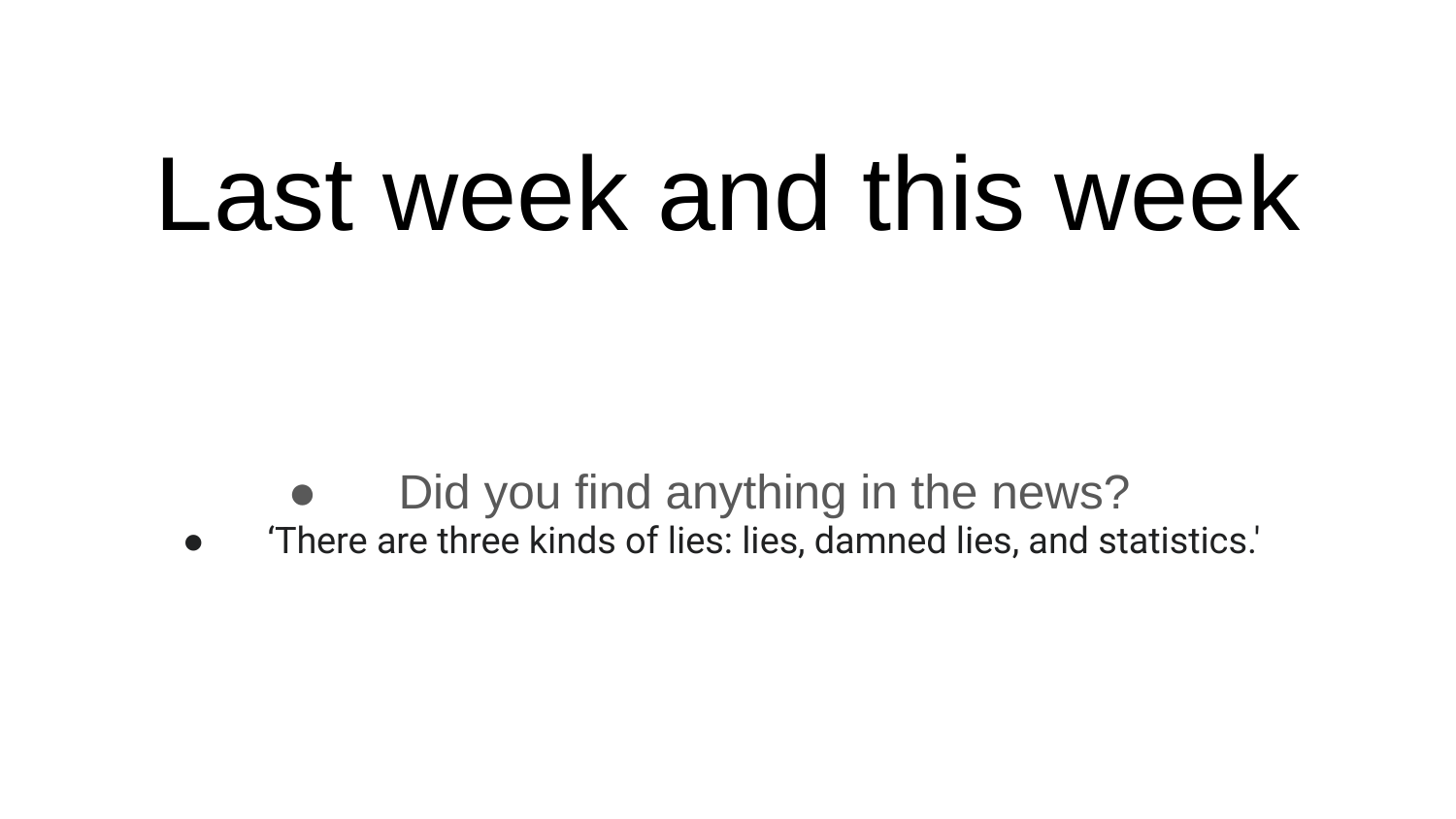

# Last week and this week
Did you find anything in the news?
‘There are three kinds of lies: lies, damned lies, and statistics.'